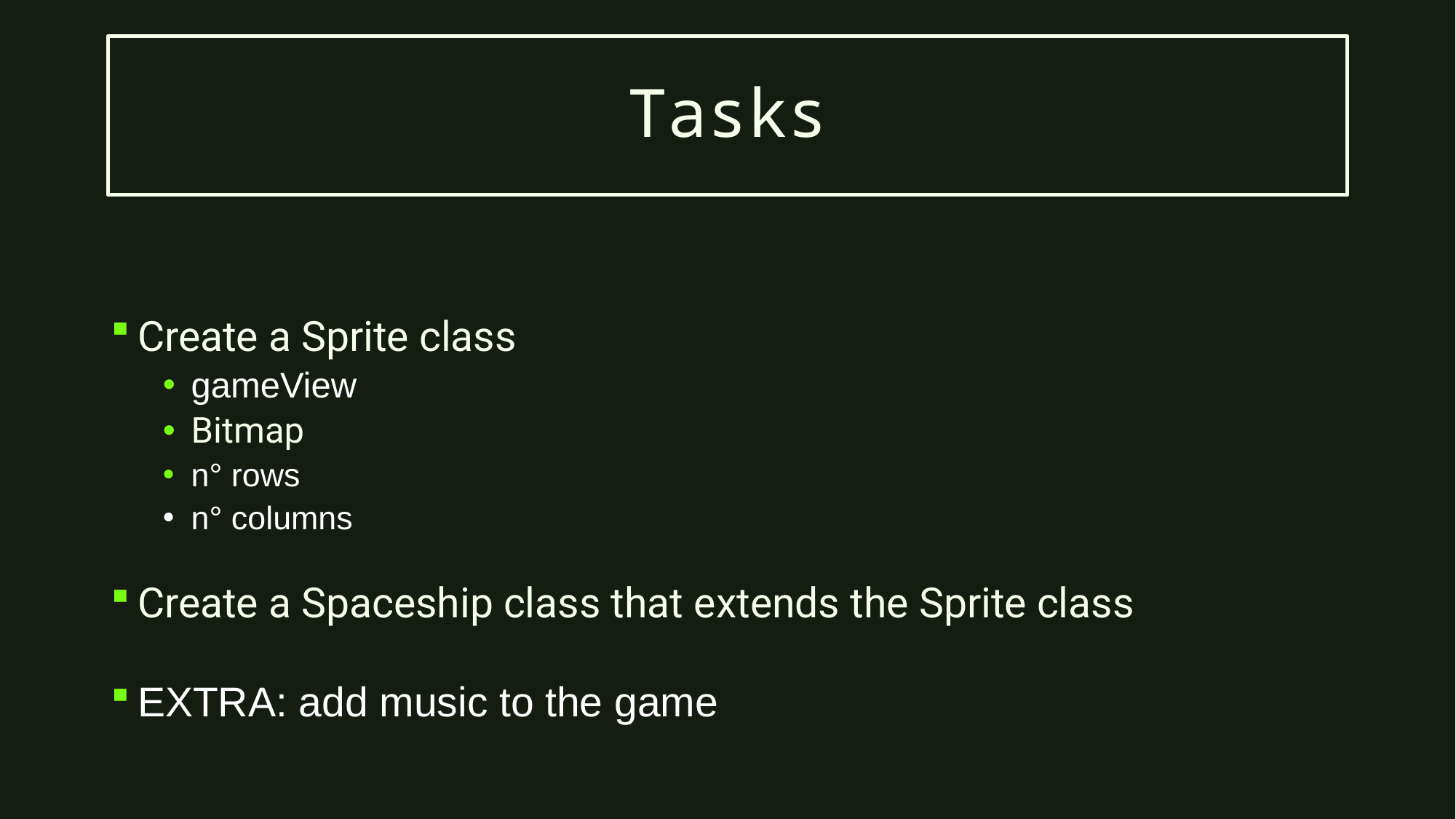

# Tasks
Create a Sprite class
gameView
Bitmap
n° rows
n° columns
Create a Spaceship class that extends the Sprite class
EXTRA: add music to the game